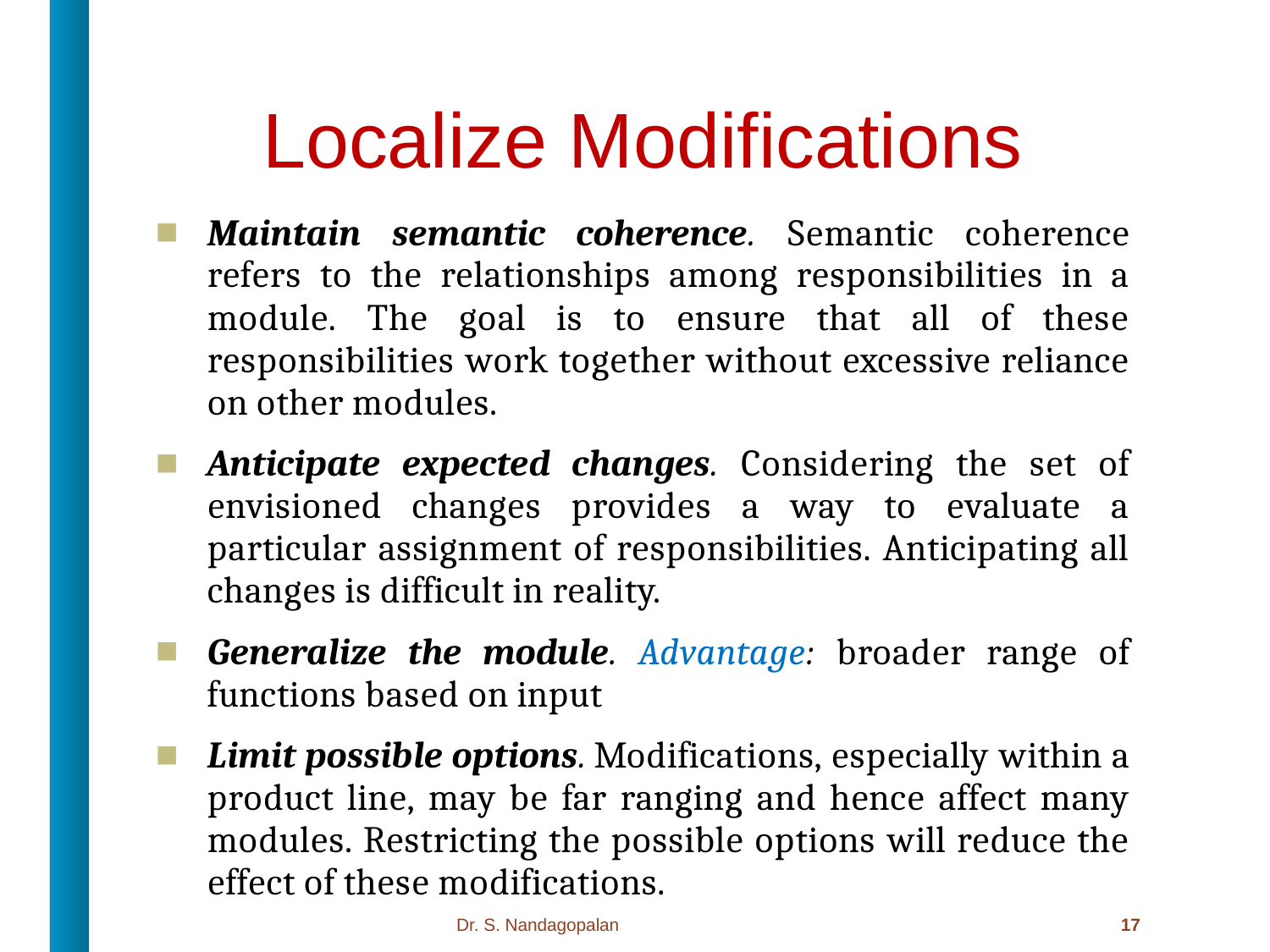

# Localize Modifications
Maintain semantic coherence. Semantic coherence refers to the relationships among responsibilities in a module. The goal is to ensure that all of these responsibilities work together without excessive reliance on other modules.
Anticipate expected changes. Considering the set of envisioned changes provides a way to evaluate a particular assignment of responsibilities. Anticipating all changes is difficult in reality.
Generalize the module. Advantage: broader range of functions based on input
Limit possible options. Modifications, especially within a product line, may be far ranging and hence affect many modules. Restricting the possible options will reduce the effect of these modifications.

Dr. S. Nandagopalan
17